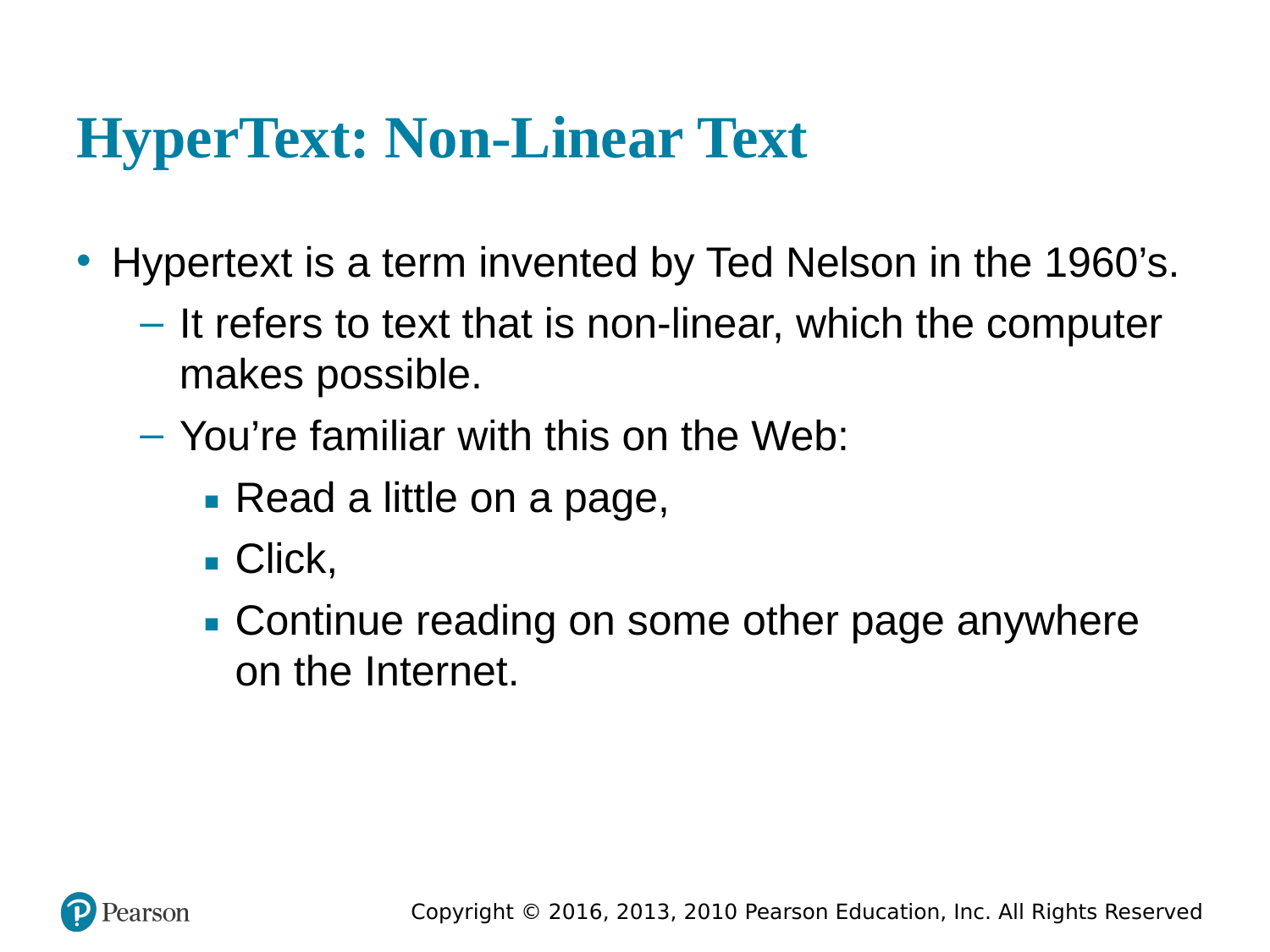

# HyperText: Non-Linear Text
Hypertext is a term invented by Ted Nelson in the 1960’s.
It refers to text that is non-linear, which the computer makes possible.
You’re familiar with this on the Web:
Read a little on a page,
Click,
Continue reading on some other page anywhere on the Internet.